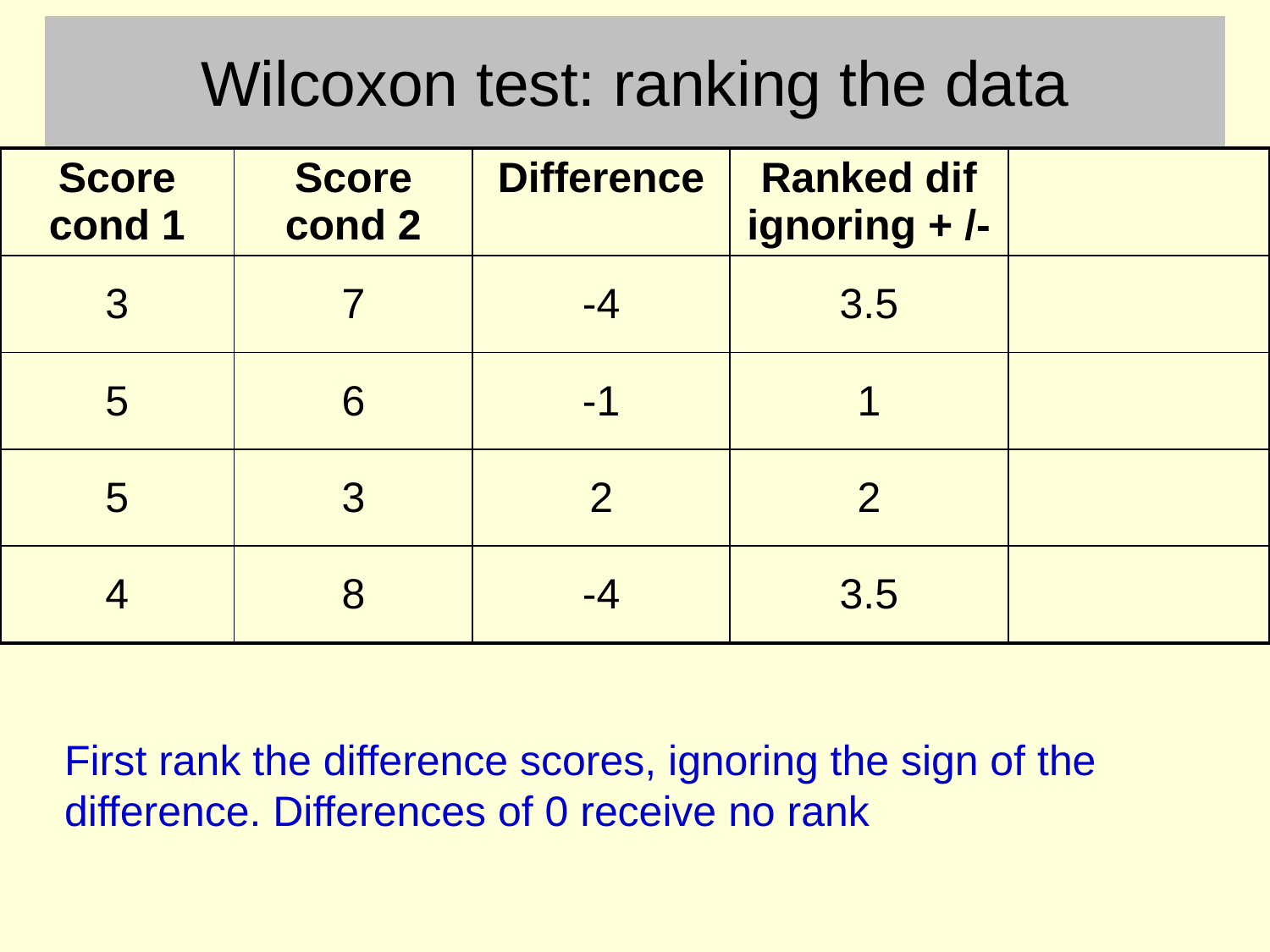

# Wilcoxon test: ranking the data
| Score cond 1 | Score cond 2 | Difference | Ranked dif ignoring + /- |  |
| --- | --- | --- | --- | --- |
| 3 | 7 | -4 | 3.5 |  |
| 5 | 6 | -1 | 1 |  |
| 5 | 3 | 2 | 2 |  |
| 4 | 8 | -4 | 3.5 |  |
First rank the difference scores, ignoring the sign of the difference. Differences of 0 receive no rank